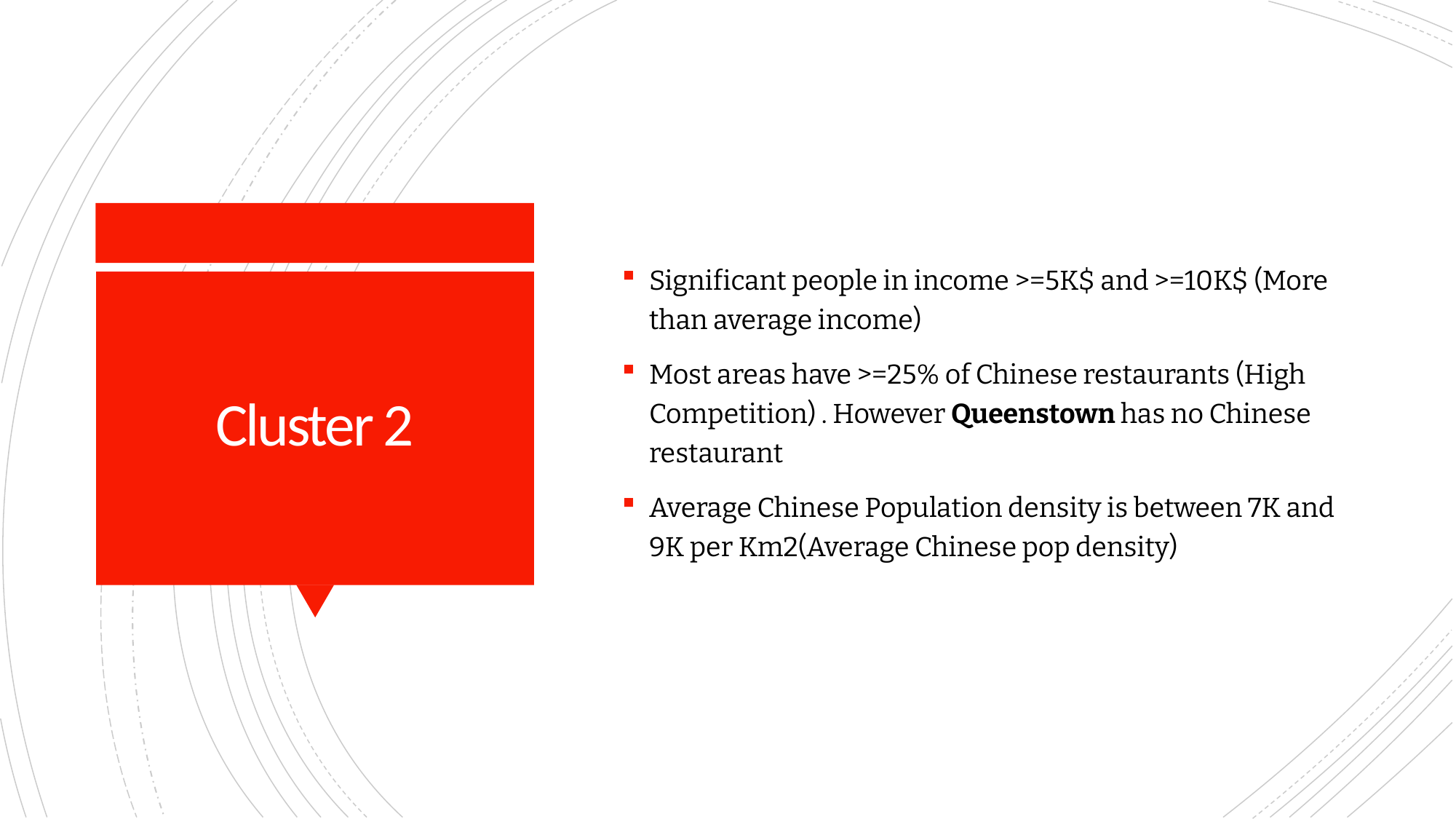

Significant people in income >=5K$ and >=10K$ (More than average income)
Most areas have >=25% of Chinese restaurants (High Competition) . However Queenstown has no Chinese restaurant
Average Chinese Population density is between 7K and 9K per Km2(Average Chinese pop density)
# Cluster 2